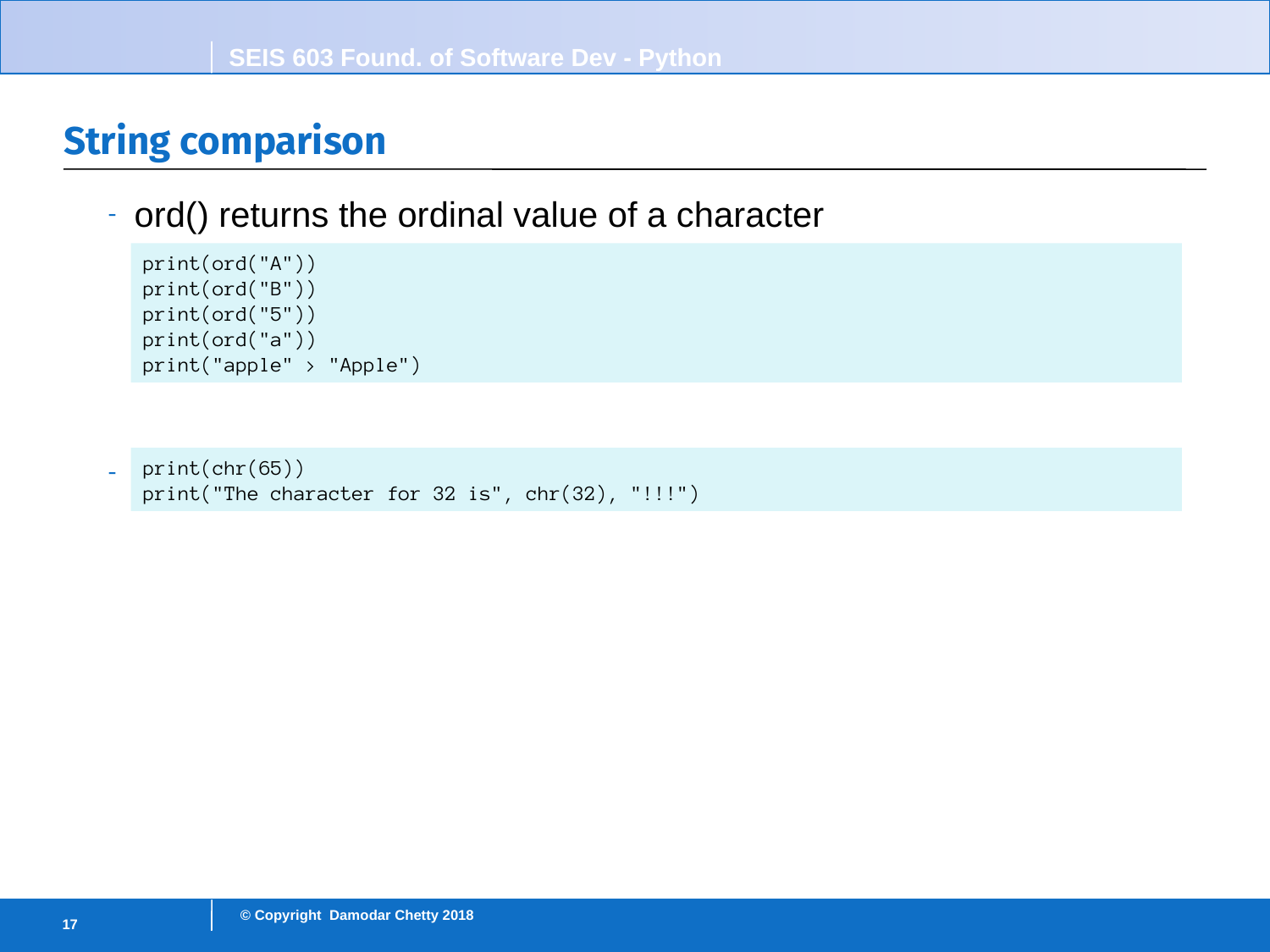

# String comparison
ord() returns the ordinal value of a character

chr() returns the character equivalent of an ordinal integer
print(ord("A"))
print(ord("B"))
print(ord("5"))
print(ord("a"))
print("apple" > "Apple")
print(chr(65))
print("The character for 32 is", chr(32), "!!!")
17